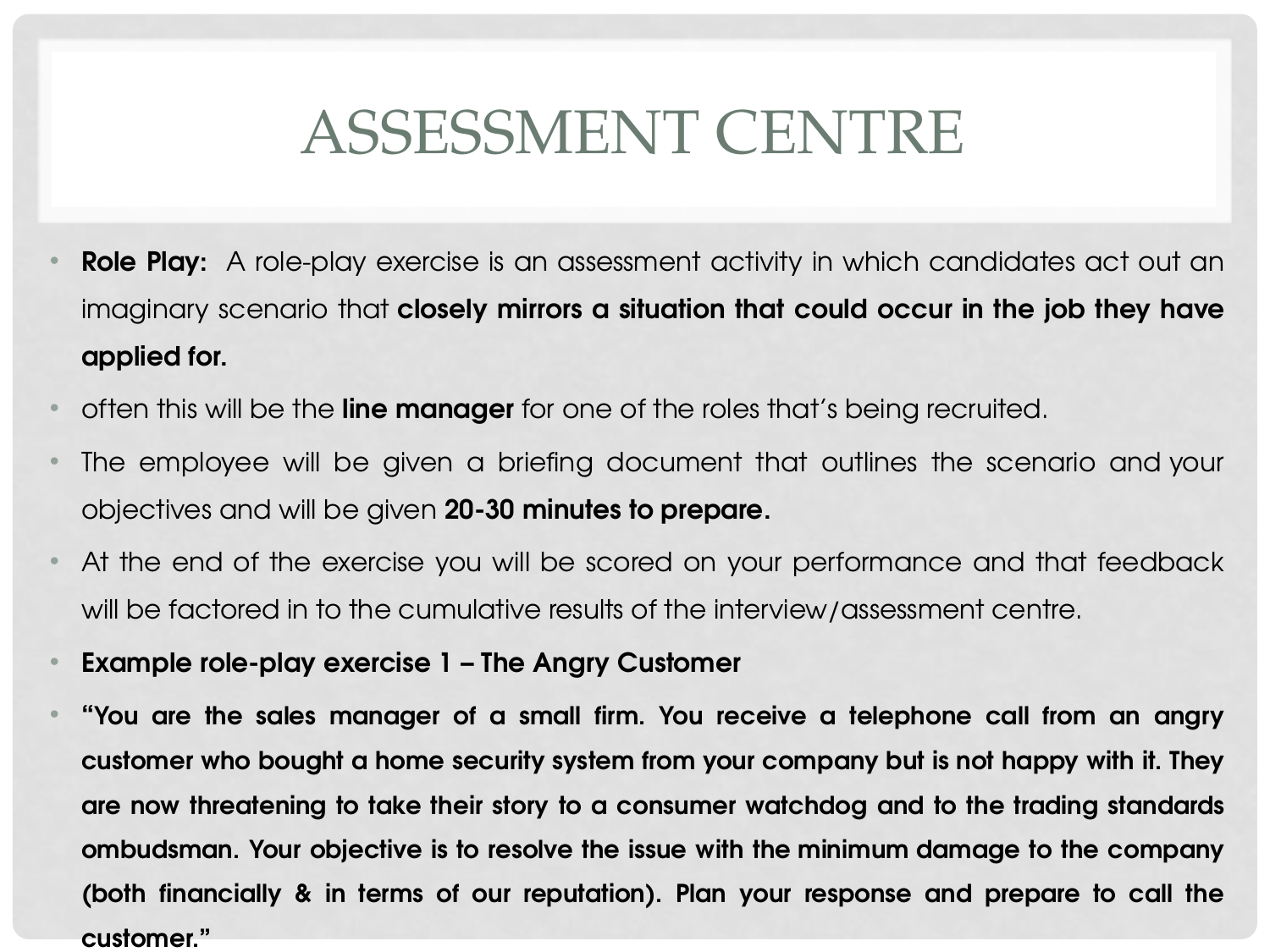

# Assessment centre
Role Play:  A role-play exercise is an assessment activity in which candidates act out an imaginary scenario that closely mirrors a situation that could occur in the job they have applied for.
often this will be the line manager for one of the roles that’s being recruited.
The employee will be given a briefing document that outlines the scenario and your objectives and will be given 20-30 minutes to prepare.
At the end of the exercise you will be scored on your performance and that feedback will be factored in to the cumulative results of the interview/assessment centre.
Example role-play exercise 1 – The Angry Customer
“You are the sales manager of a small firm. You receive a telephone call from an angry customer who bought a home security system from your company but is not happy with it. They are now threatening to take their story to a consumer watchdog and to the trading standards ombudsman. Your objective is to resolve the issue with the minimum damage to the company (both financially & in terms of our reputation). Plan your response and prepare to call the customer.”